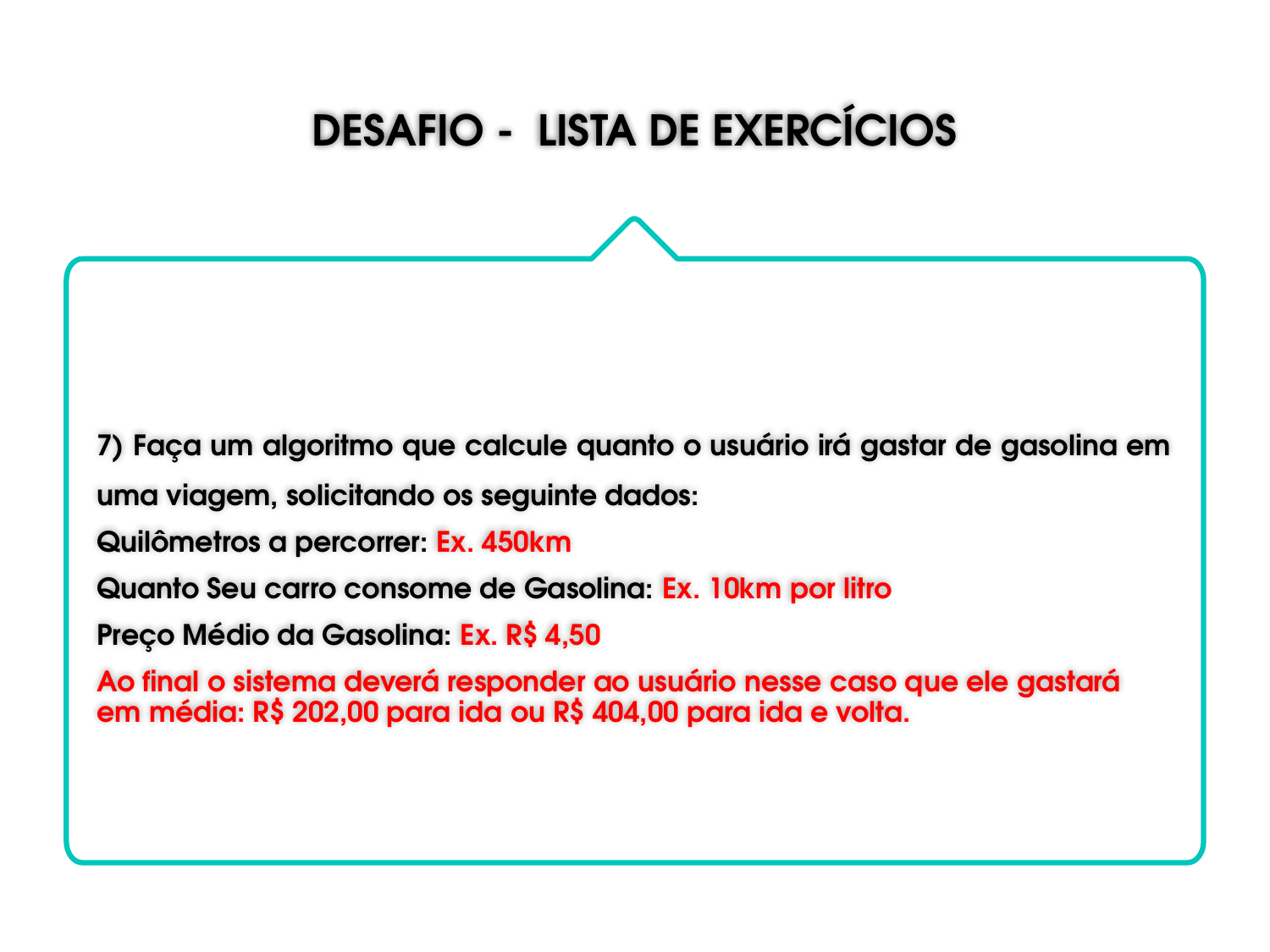

# DESAFIO -  LISTA DE EXERCÍCIOS

7) Faça um algoritmo que calcule quanto o usuário irá gastar de gasolina em uma viagem, solicitando os seguinte dados:
Quilômetros a percorrer: Ex. 450km
Quanto Seu carro consome de Gasolina: Ex. 10km por litro
Preço Médio da Gasolina: Ex. R$ 4,50
Ao final o sistema deverá responder ao usuário nesse caso que ele gastará em média: R$ 202,00 para ida ou R$ 404,00 para ida e volta.